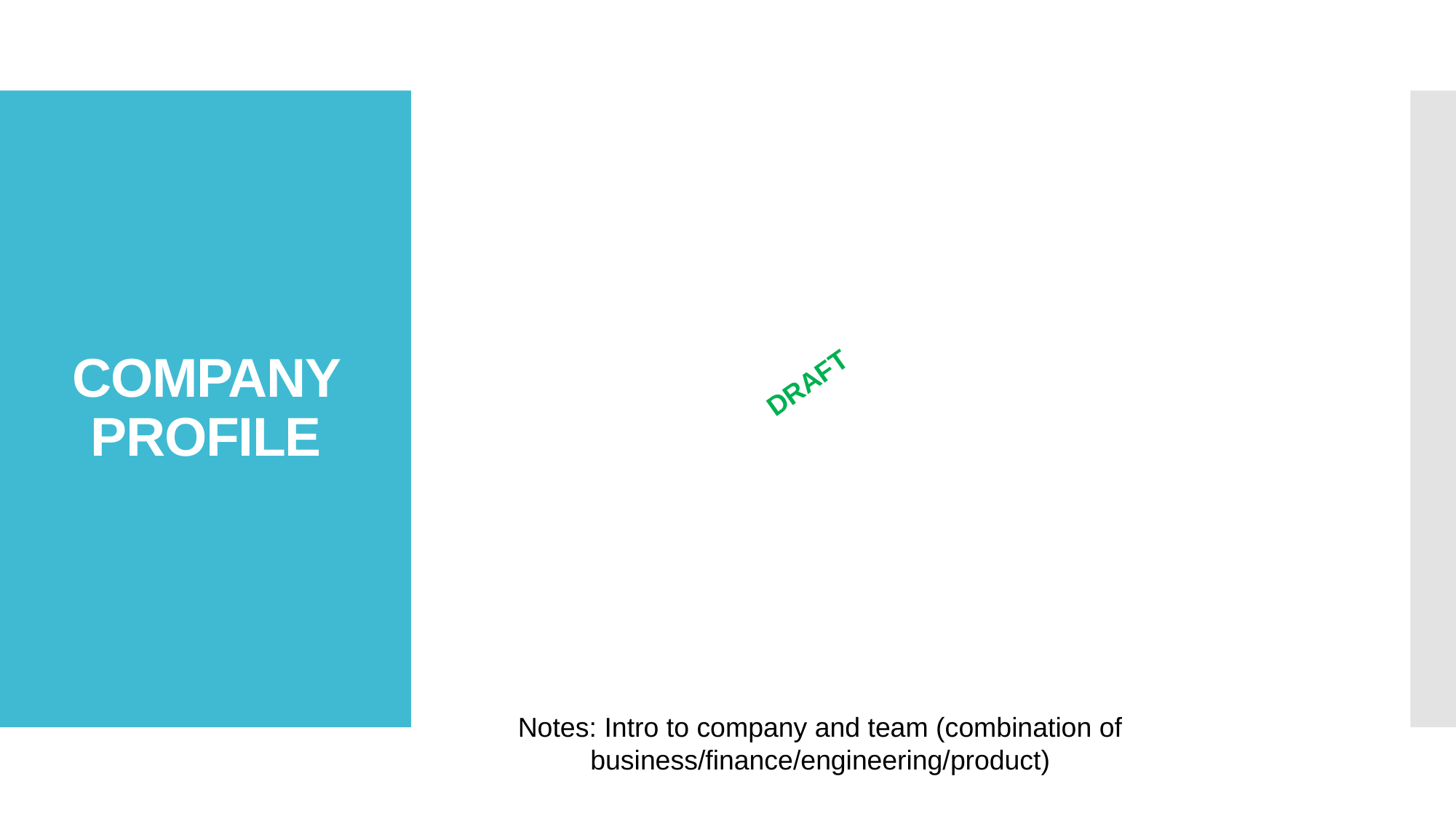

# COMPANY PROFILE
DRAFT
Notes: Intro to company and team (combination of business/finance/engineering/product)